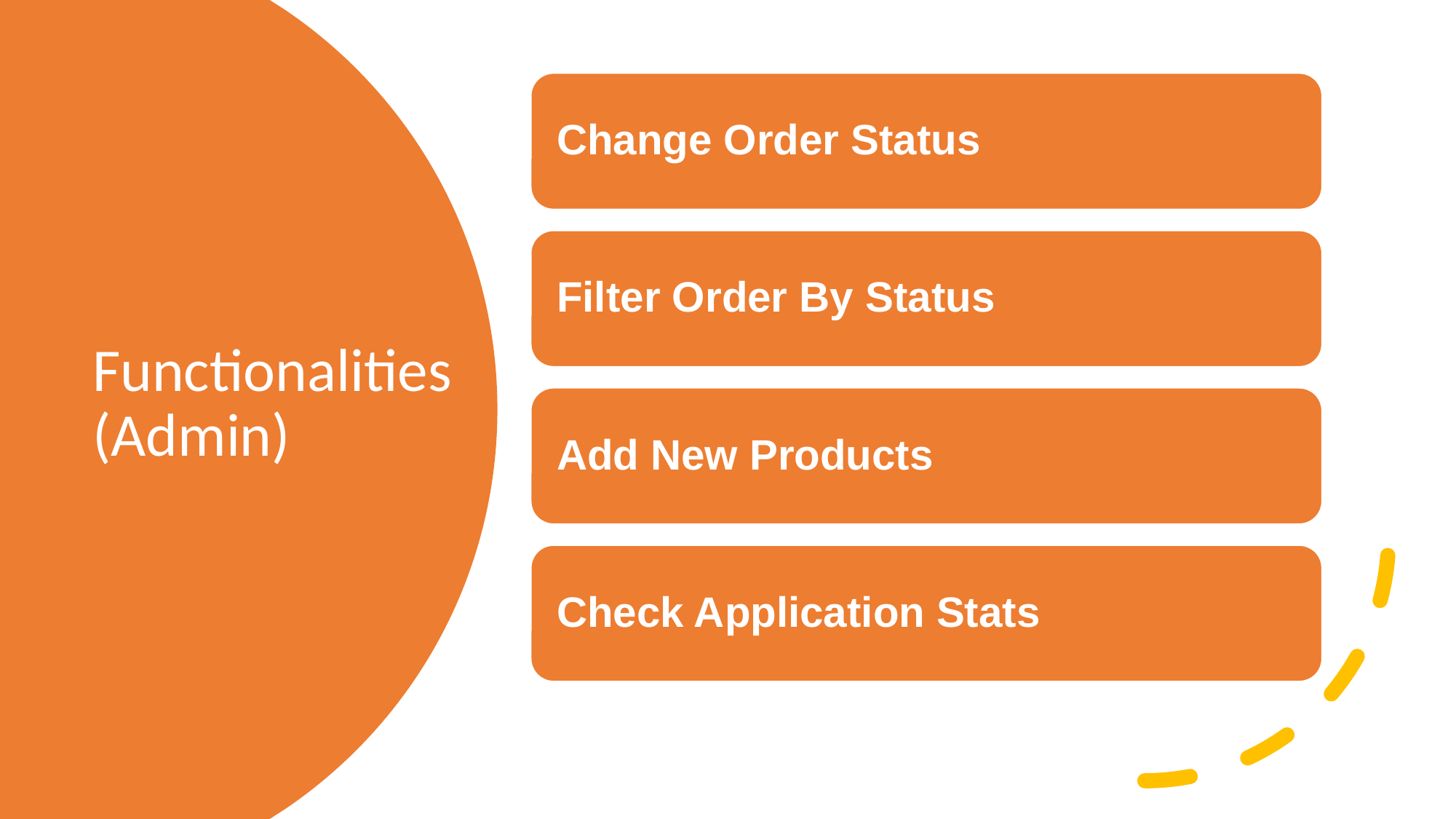

Change Order Status
Filter Order By Status
Add New Products
Check Application Stats
# Functionalities (Admin)